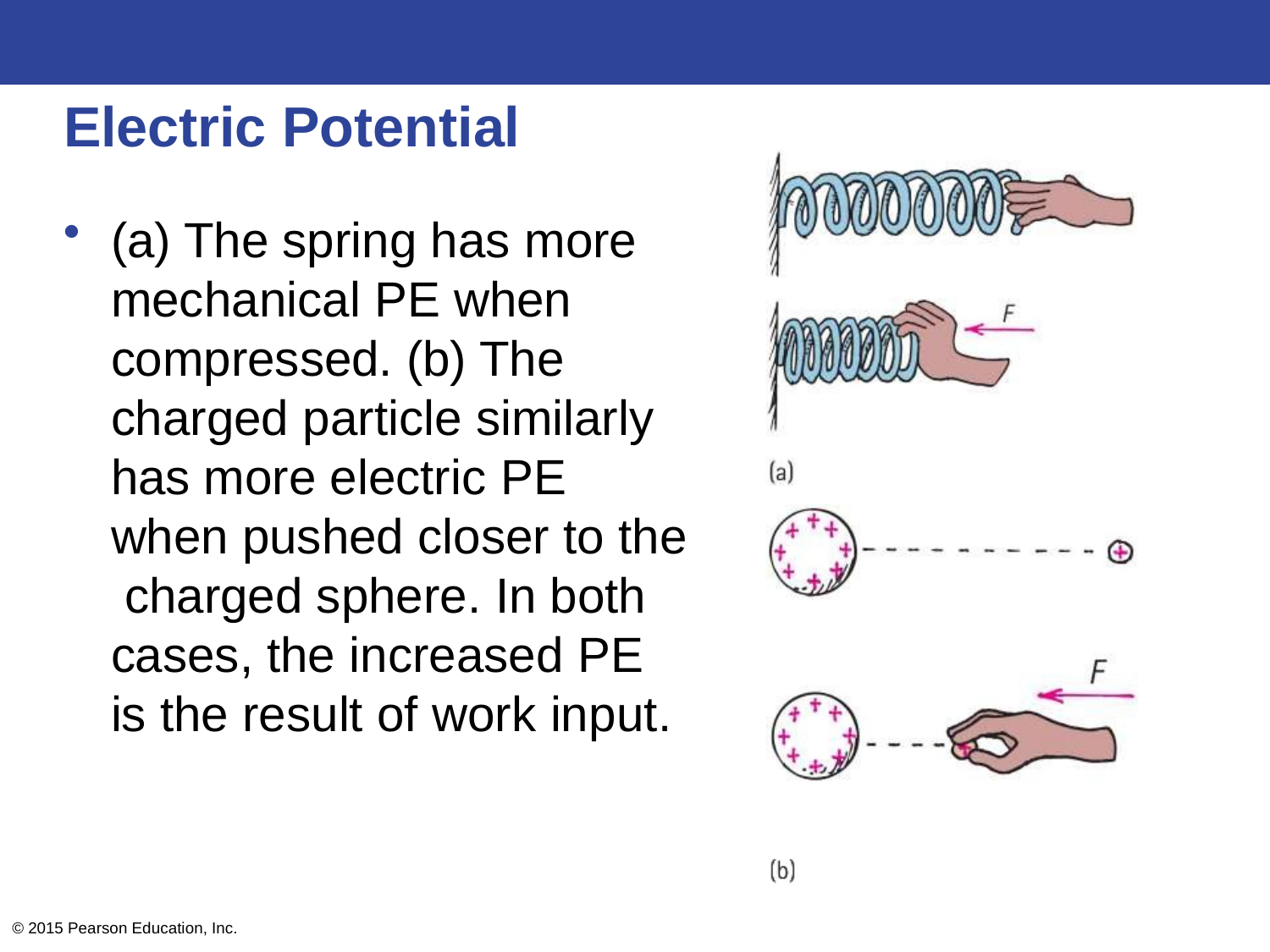

# Electric Potential

(a) The spring has more  mechanical PE when  compressed. (b) The  charged particle similarly  has more electric PE  when pushed closer to the  charged sphere. In both  cases, the increased PE  is the result of work input.

© 2015 Pearson Education, Inc.